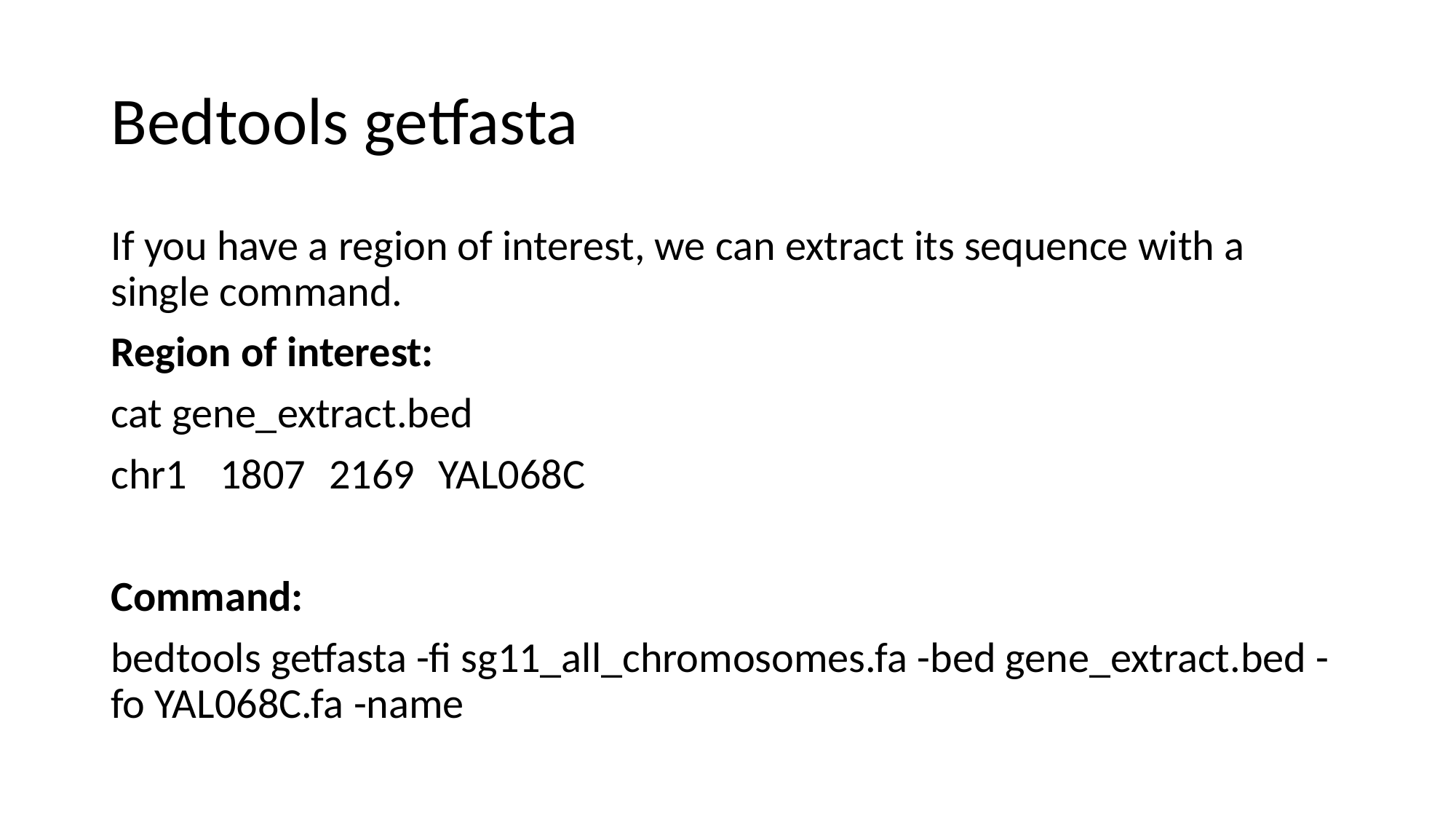

# Bedtools getfasta
If you have a region of interest, we can extract its sequence with a single command.
Region of interest:
cat gene_extract.bed
chr1	1807	2169	YAL068C

Command:
bedtools getfasta -fi sg11_all_chromosomes.fa -bed gene_extract.bed -fo YAL068C.fa -name